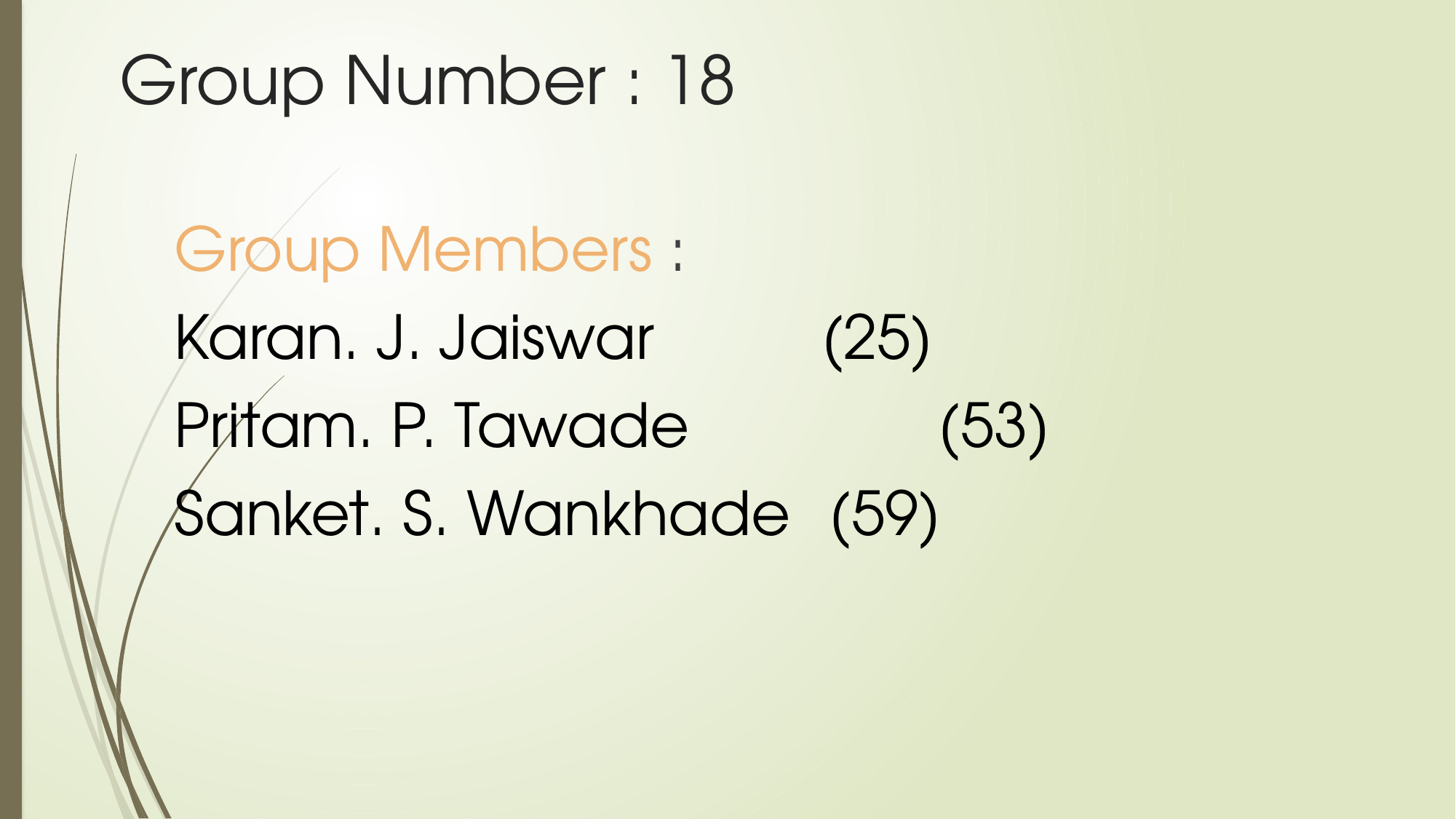

# Group Number : 18
	Group Members :
	Karan. J. Jaiswar          (25)
	Pritam. P. Tawade			(53)
	Sanket. S. Wankhade	(59)